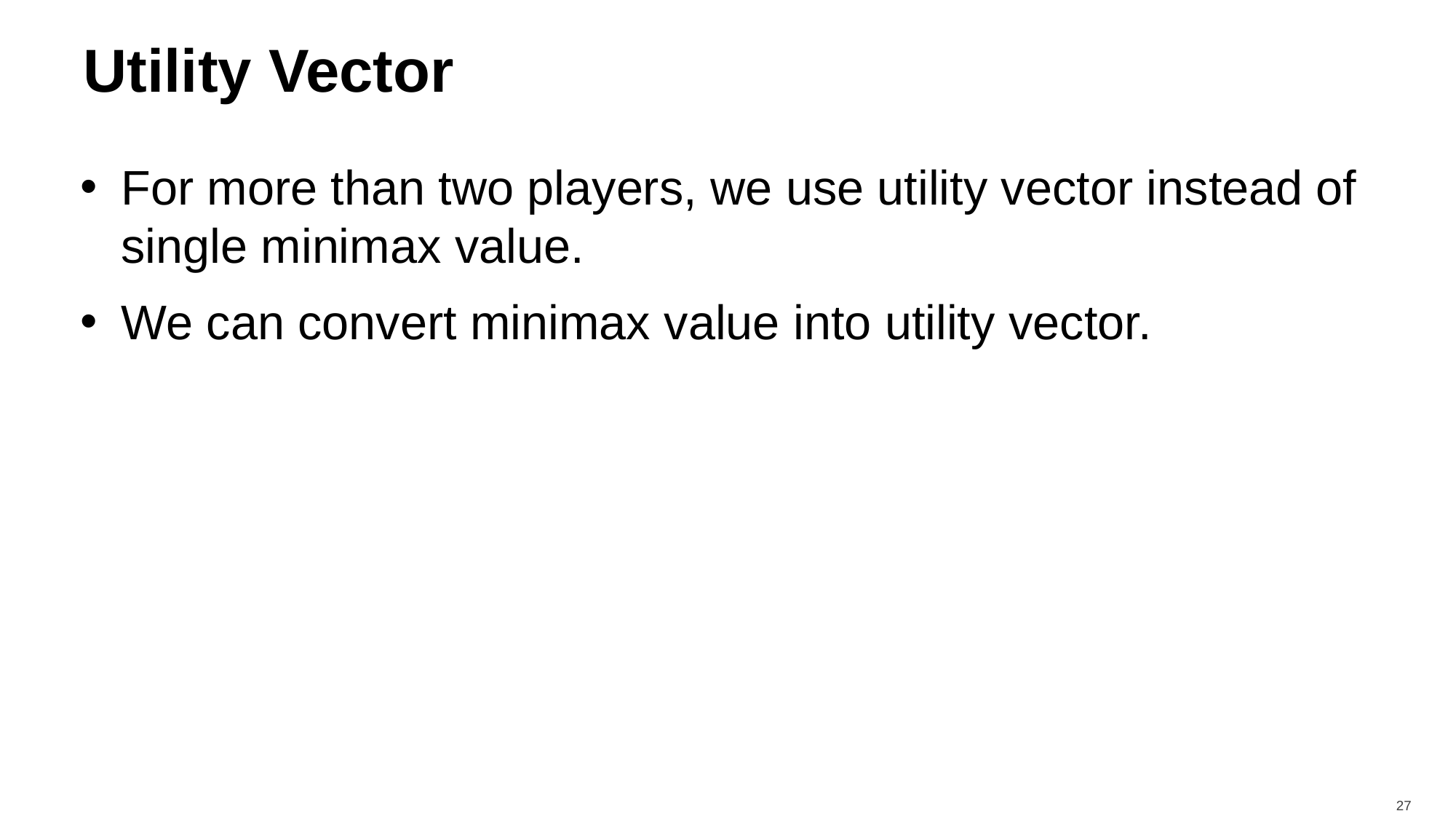

# Utility Vector
For more than two players, we use utility vector instead of single minimax value.
We can convert minimax value into utility vector.
27